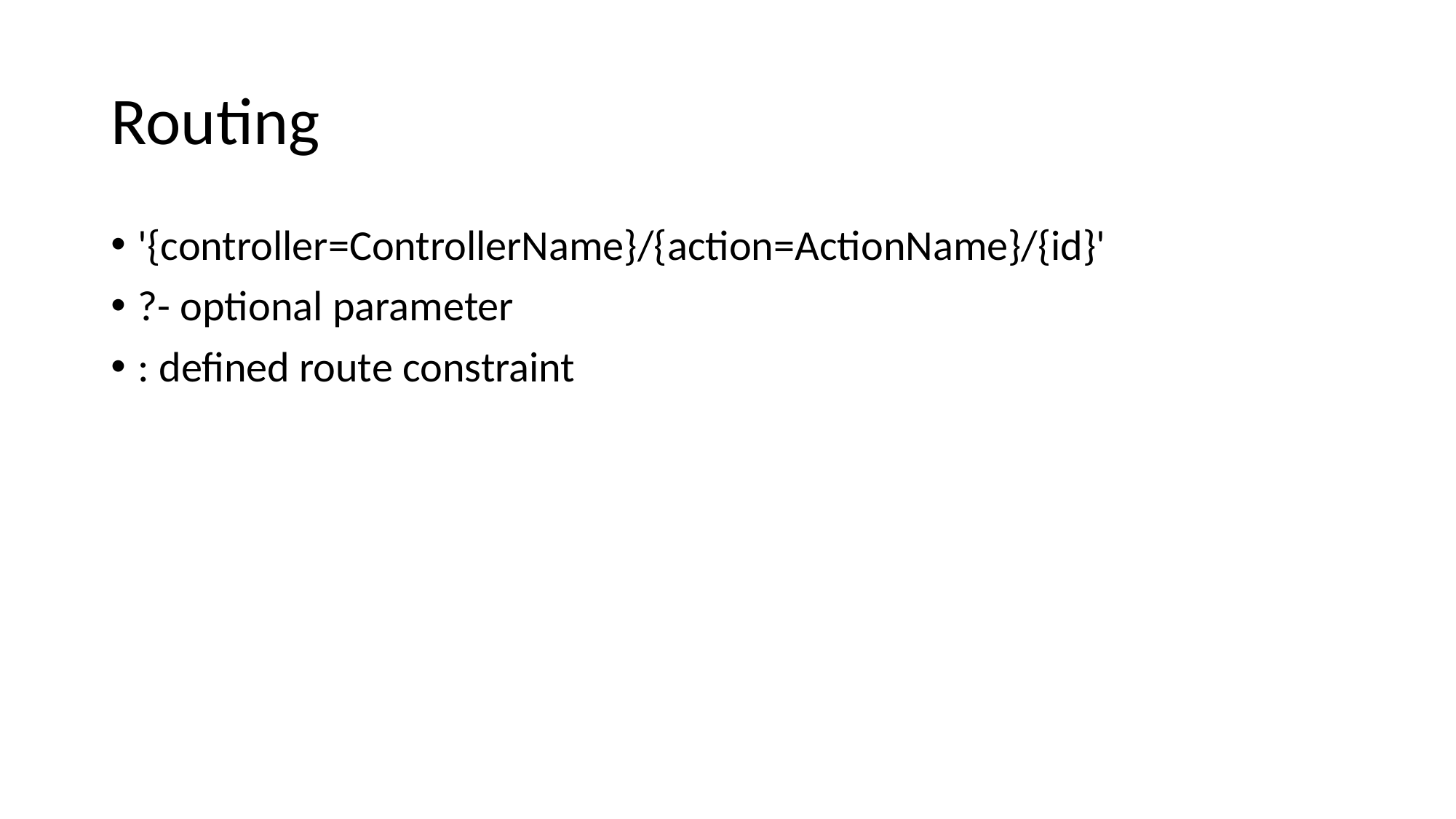

# Routing
'{controller=ControllerName}/{action=ActionName}/{id}'
?- optional parameter
: defined route constraint